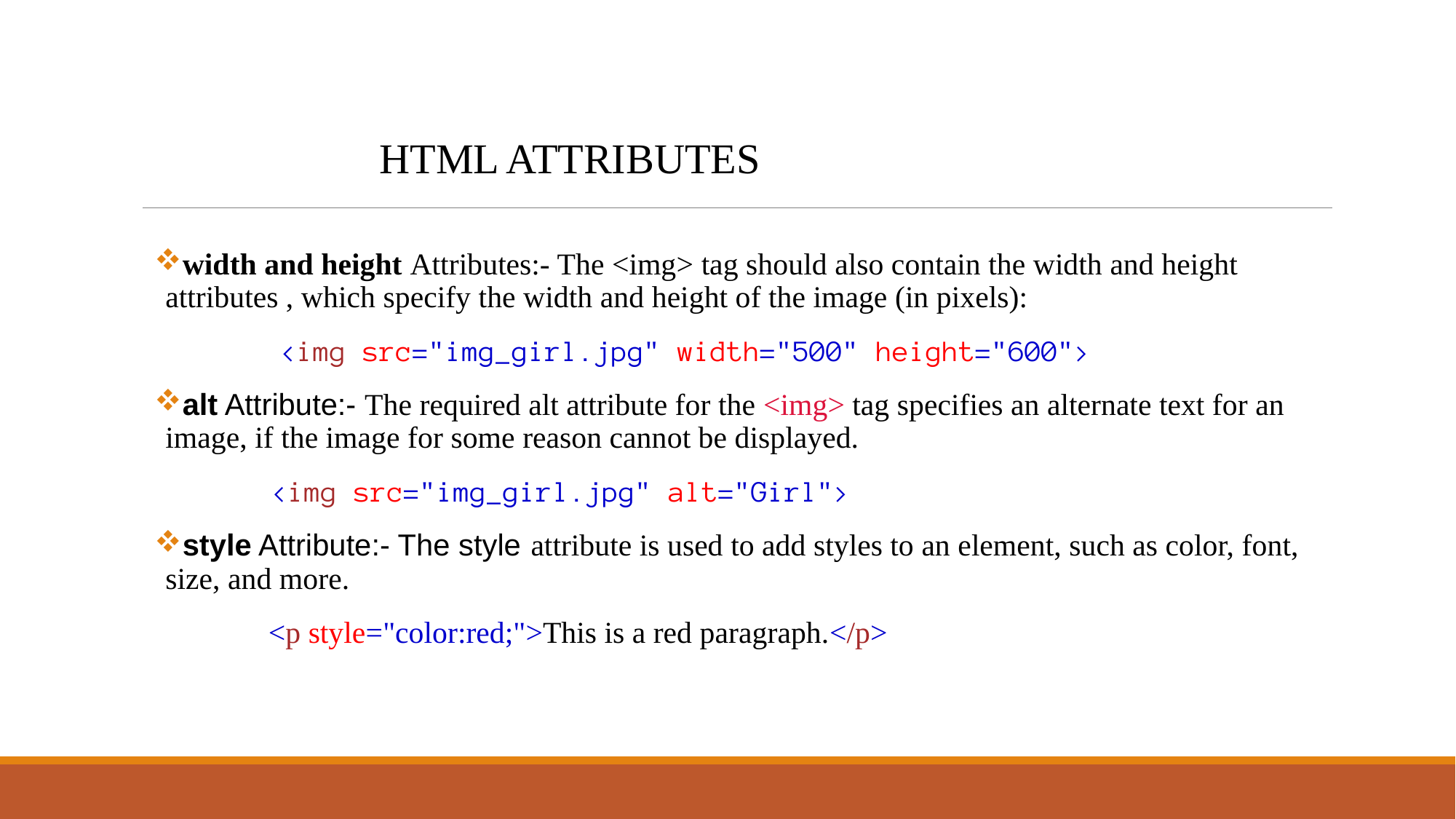

HTML ATTRIBUTES
width and height Attributes:- The <img> tag should also contain the width and height attributes , which specify the width and height of the image (in pixels):
	 <img src="img_girl.jpg" width="500" height="600">
alt Attribute:- The required alt attribute for the <img> tag specifies an alternate text for an image, if the image for some reason cannot be displayed.
	 <img src="img_girl.jpg" alt="Girl">
style Attribute:- The style attribute is used to add styles to an element, such as color, font, size, and more.
	 <p style="color:red;">This is a red paragraph.</p>